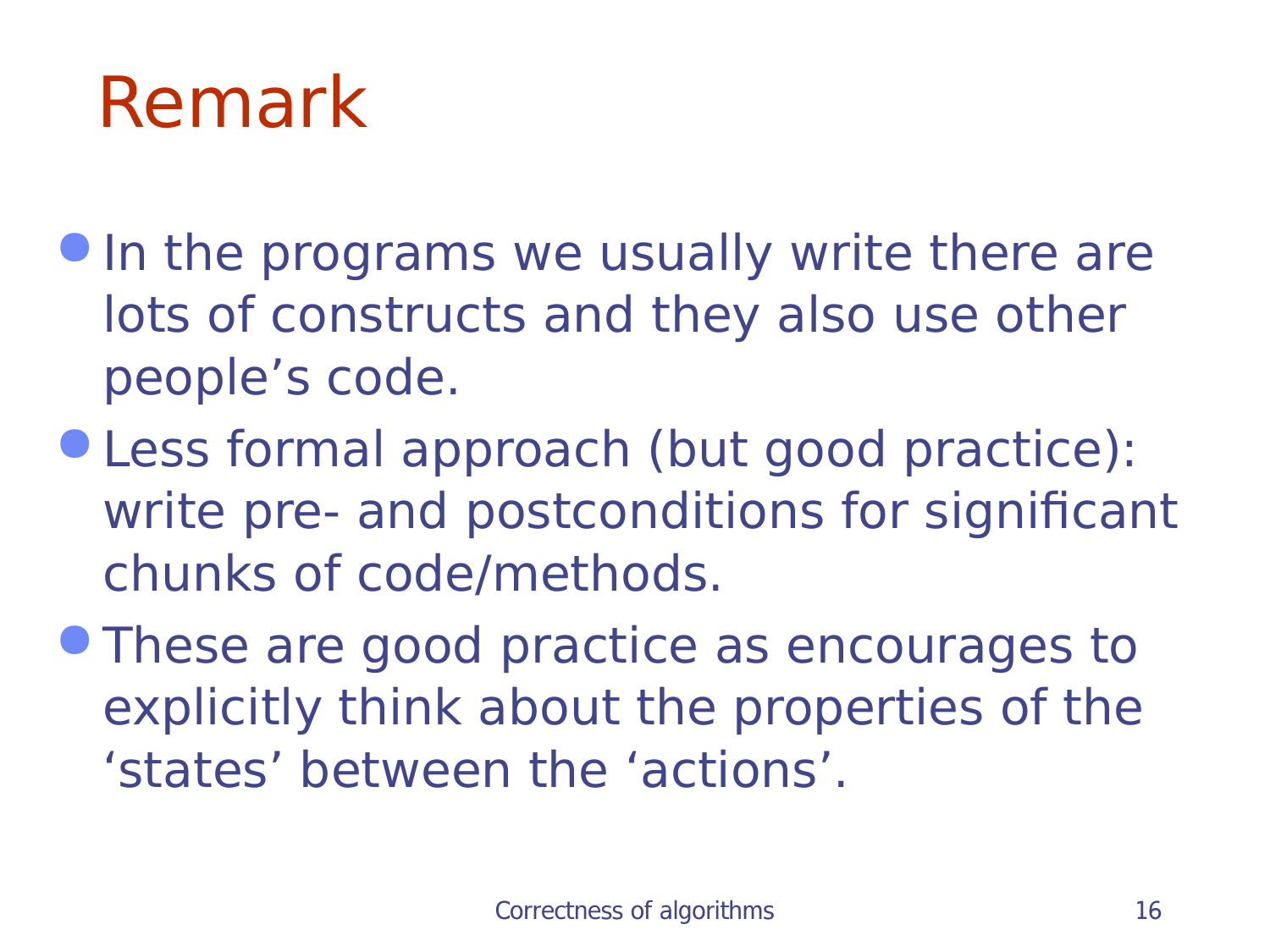

# Remark
In the programs we usually write there are lots of constructs and they also use other people’s code.
Less formal approach (but good practice): write pre- and postconditions for significant chunks of code/methods.
These are good practice as encourages to explicitly think about the properties of the ‘states’ between the ‘actions’.
Correctness of algorithms
16